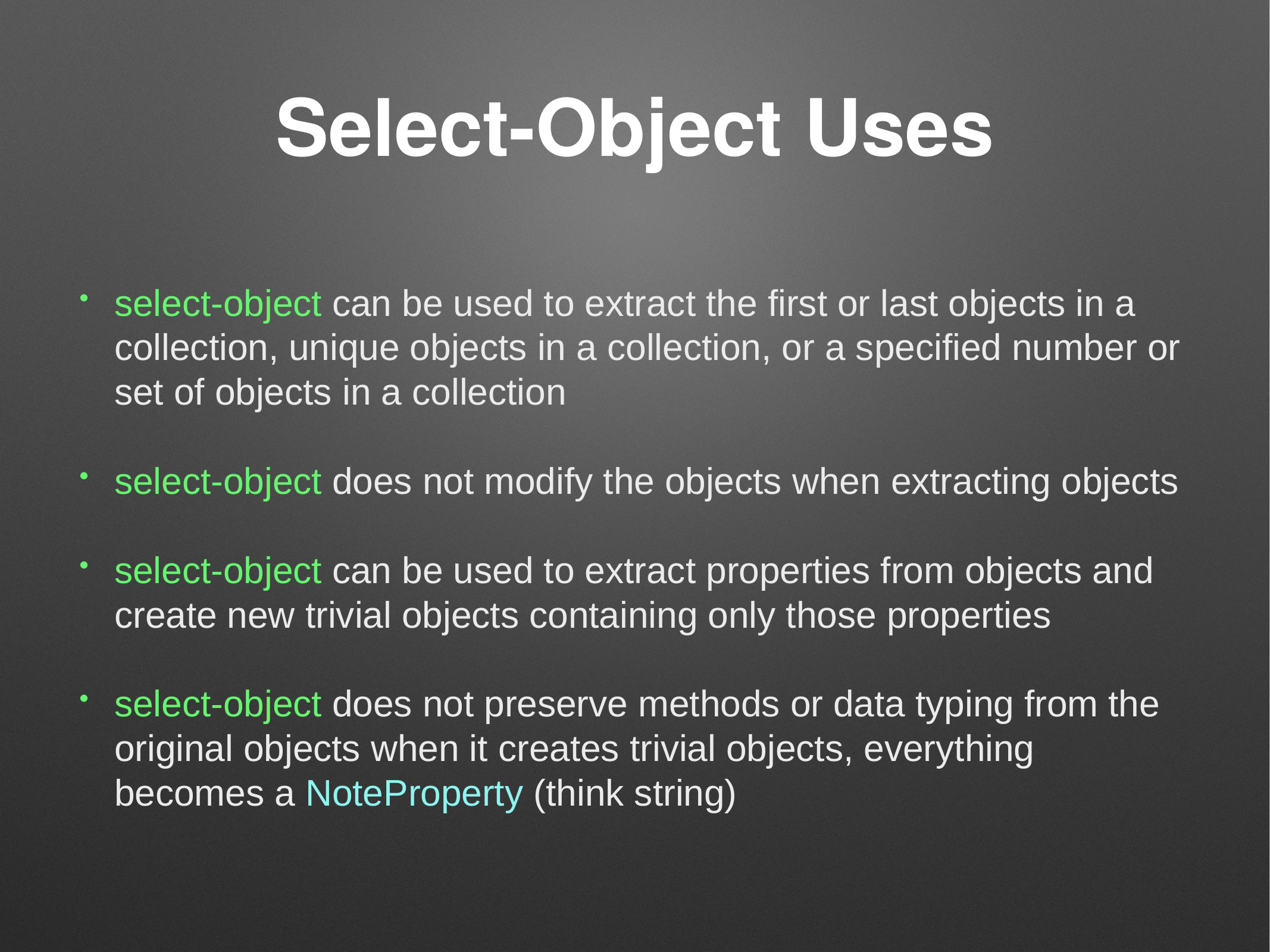

# Select-Object Uses
select-object can be used to extract the first or last objects in a collection, unique objects in a collection, or a specified number or set of objects in a collection
select-object does not modify the objects when extracting objects
select-object can be used to extract properties from objects and create new trivial objects containing only those properties
select-object does not preserve methods or data typing from the original objects when it creates trivial objects, everything becomes a NoteProperty (think string)